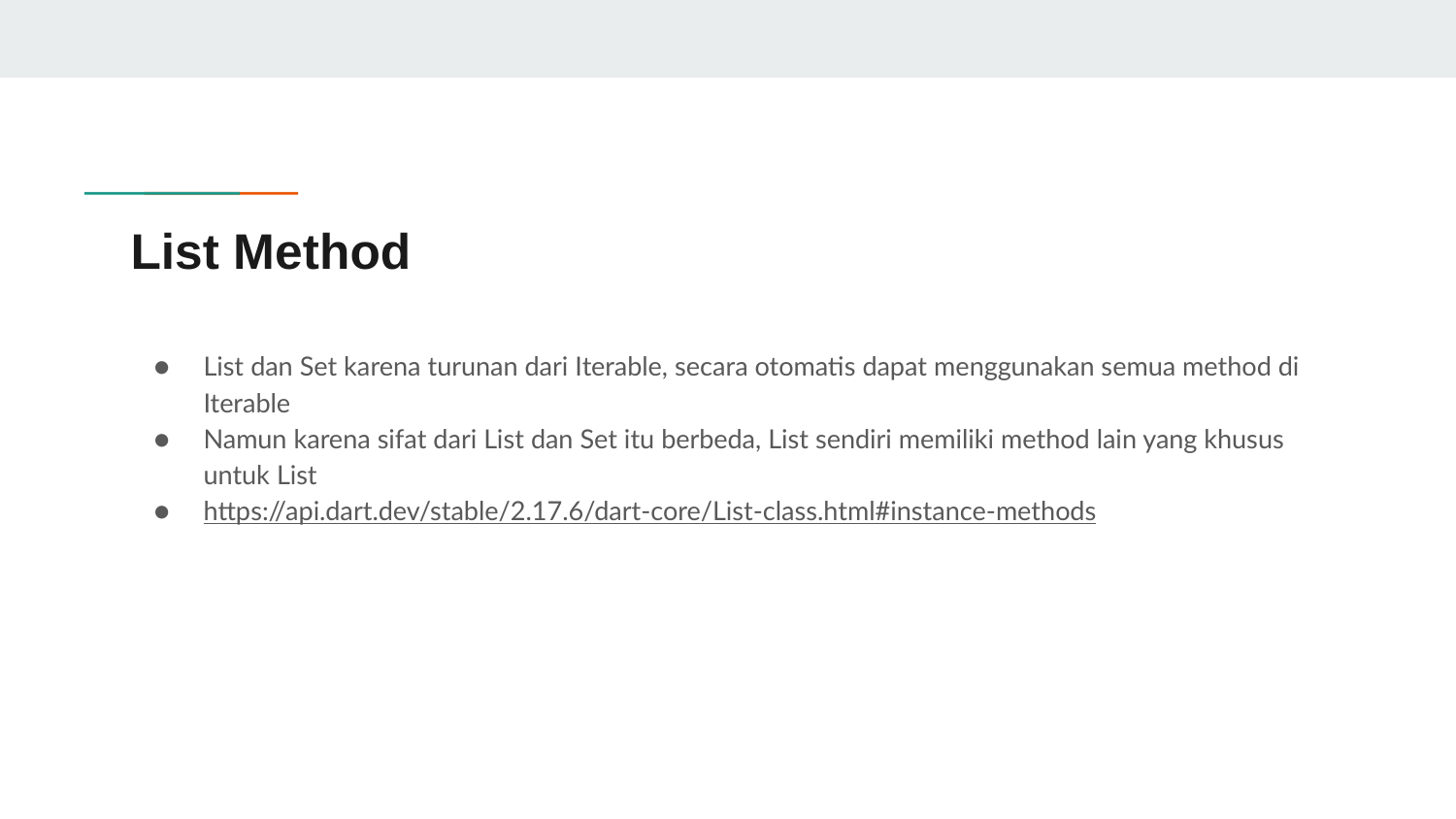

# List Method
List dan Set karena turunan dari Iterable, secara otomatis dapat menggunakan semua method di Iterable
Namun karena sifat dari List dan Set itu berbeda, List sendiri memiliki method lain yang khusus untuk List
https://api.dart.dev/stable/2.17.6/dart-core/List-class.html#instance-methods